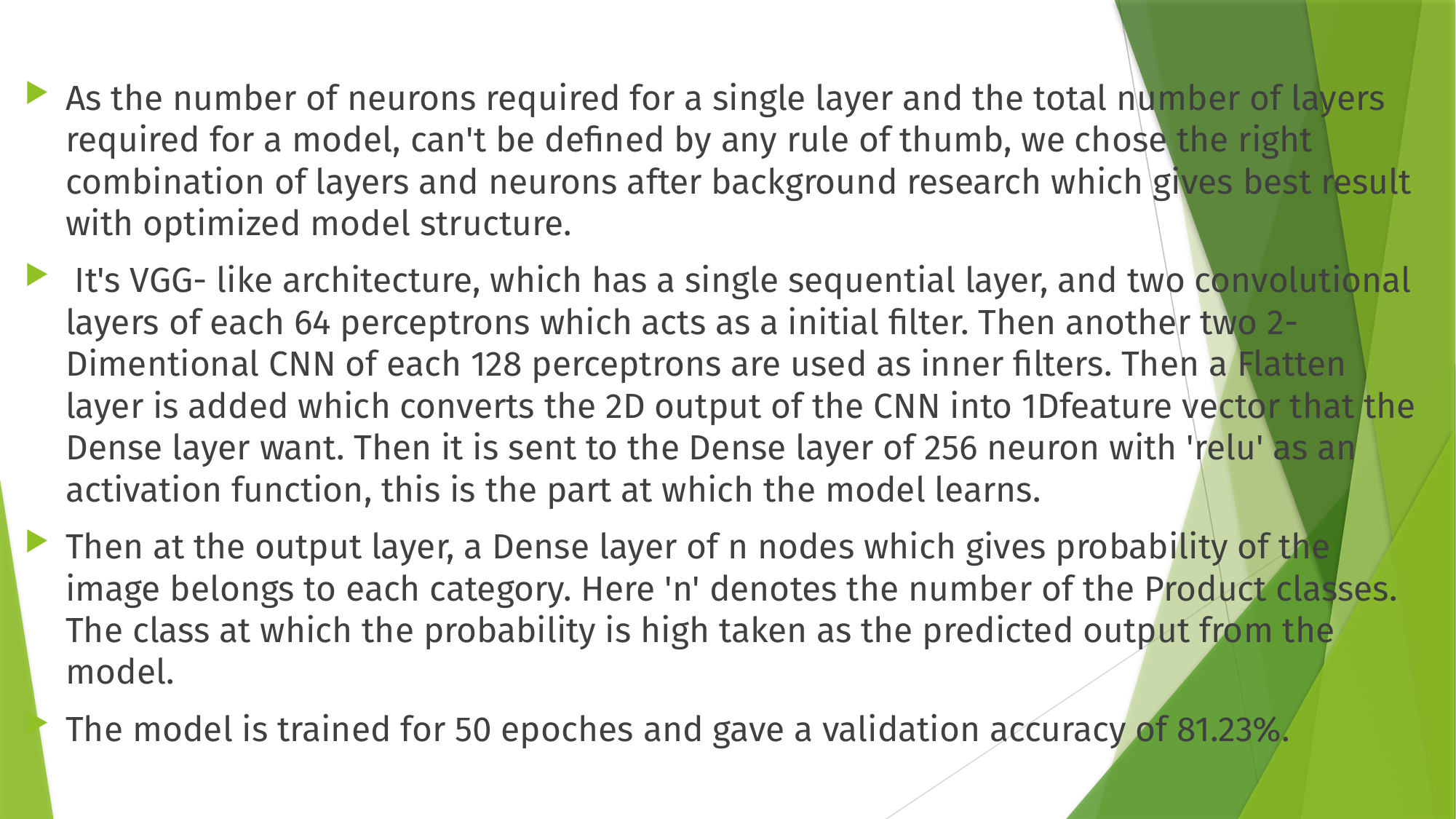

As the number of neurons required for a single layer and the total number of layers required for a model, can't be defined by any rule of thumb, we chose the right combination of layers and neurons after background research which gives best result with optimized model structure.
 It's VGG- like architecture, which has a single sequential layer, and two convolutional layers of each 64 perceptrons which acts as a initial filter. Then another two 2-Dimentional CNN of each 128 perceptrons are used as inner filters. Then a Flatten layer is added which converts the 2D output of the CNN into 1Dfeature vector that the Dense layer want. Then it is sent to the Dense layer of 256 neuron with 'relu' as an activation function, this is the part at which the model learns.
Then at the output layer, a Dense layer of n nodes which gives probability of the image belongs to each category. Here 'n' denotes the number of the Product classes. The class at which the probability is high taken as the predicted output from the model.
The model is trained for 50 epoches and gave a validation accuracy of 81.23%.